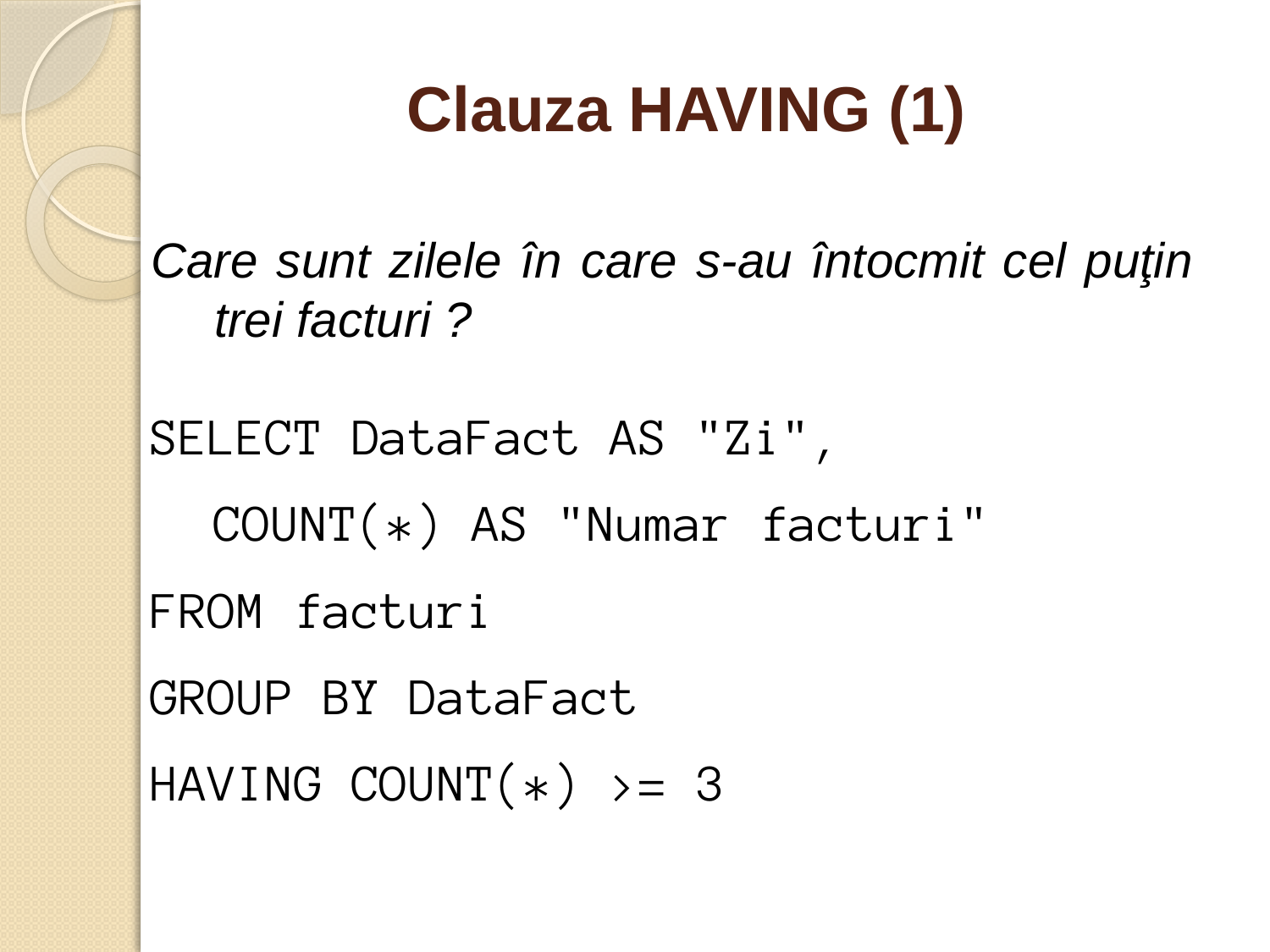

# Clauza HAVING (1)
Care sunt zilele în care s-au întocmit cel puţin trei facturi ?

SELECT DataFact AS "Zi",
	COUNT(*) AS "Numar facturi"
FROM facturi
GROUP BY DataFact
HAVING COUNT(*) >= 3